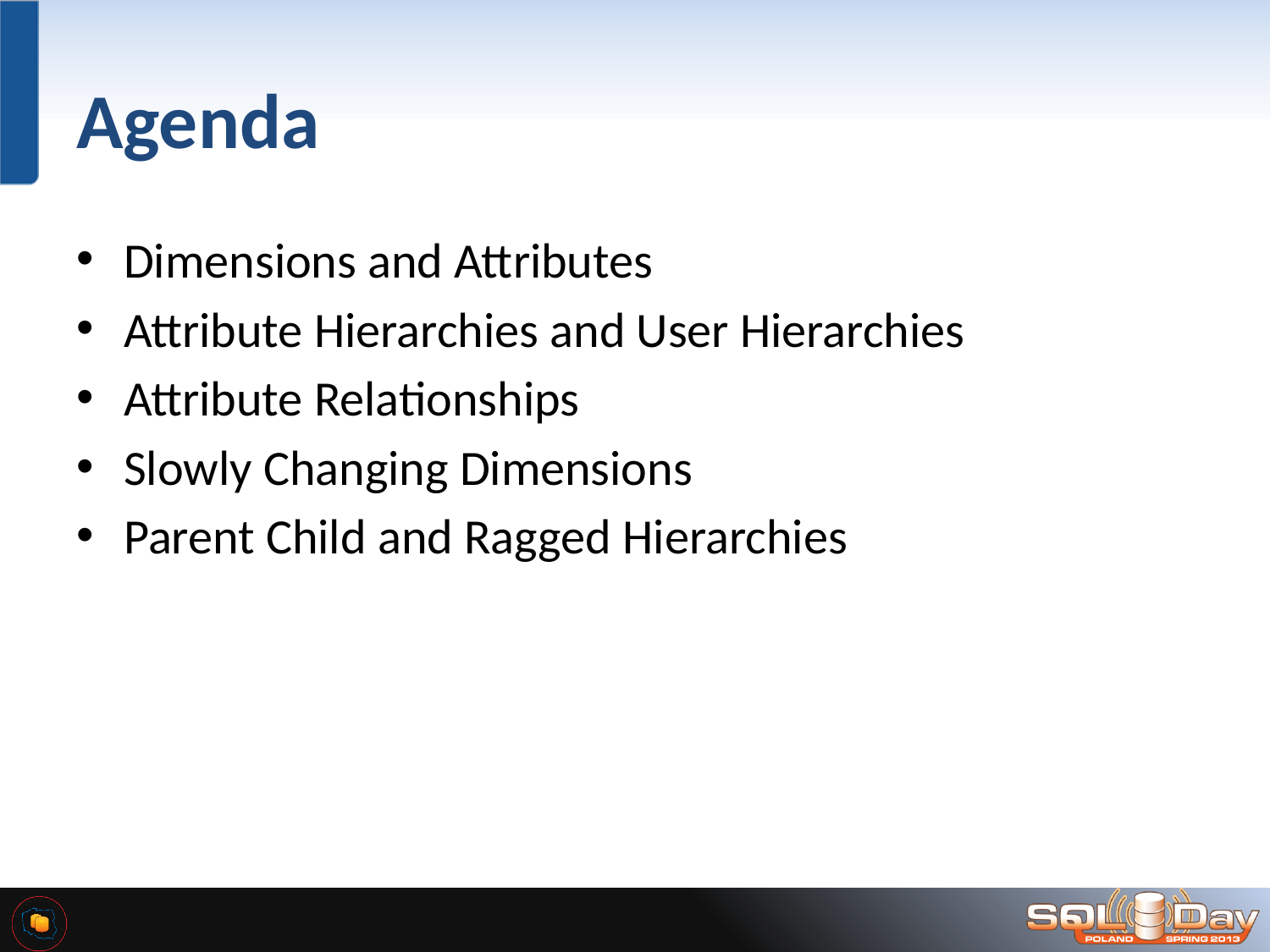

# Agenda
Dimensions and Attributes
Attribute Hierarchies and User Hierarchies
Attribute Relationships
Slowly Changing Dimensions
Parent Child and Ragged Hierarchies